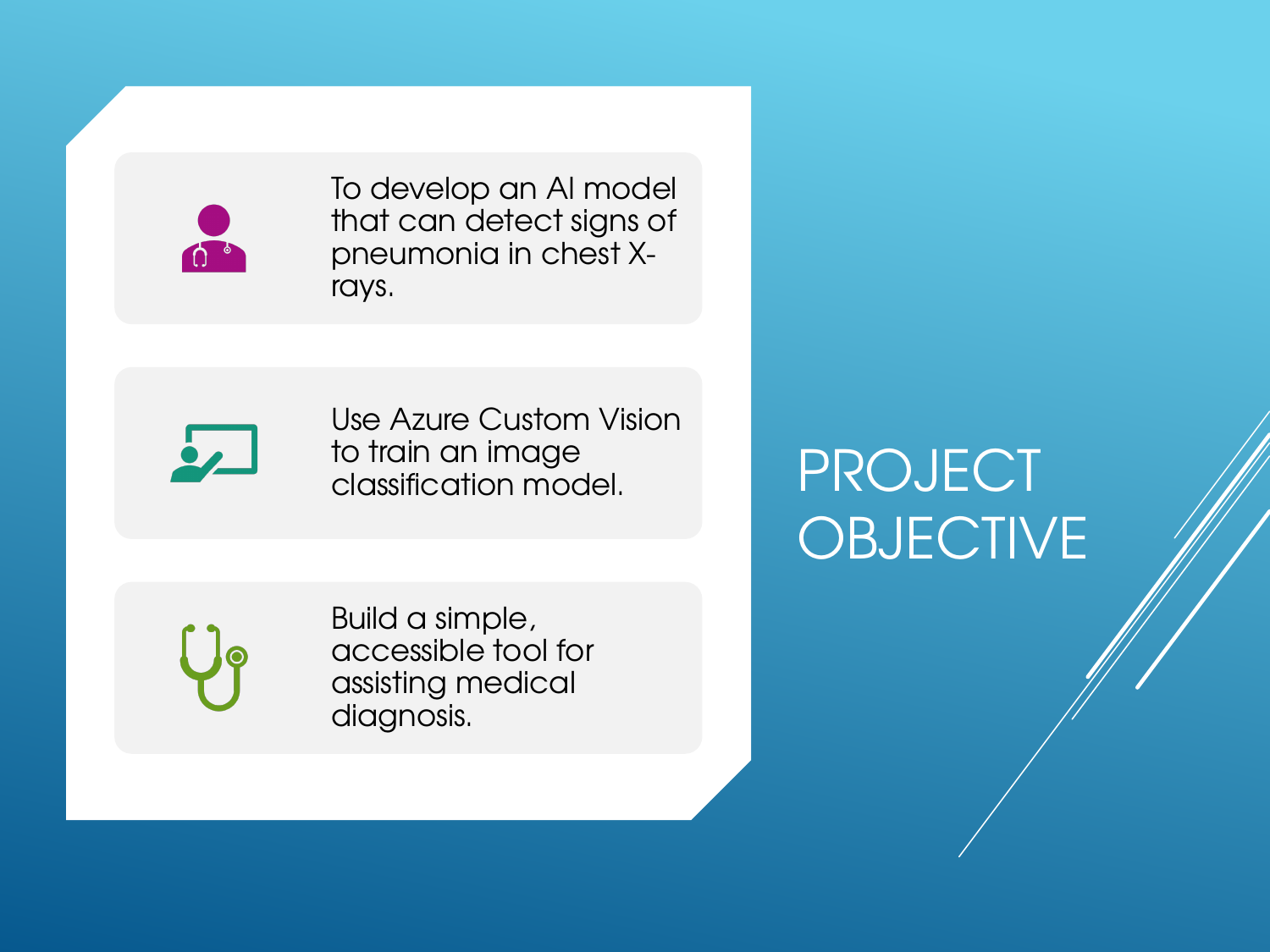

# Project Objective
To develop an AI model that can detect signs of pneumonia in chest X-rays.
Use Azure Custom Vision to train an image classification model.
Build a simple, accessible tool for assisting medical diagnosis.